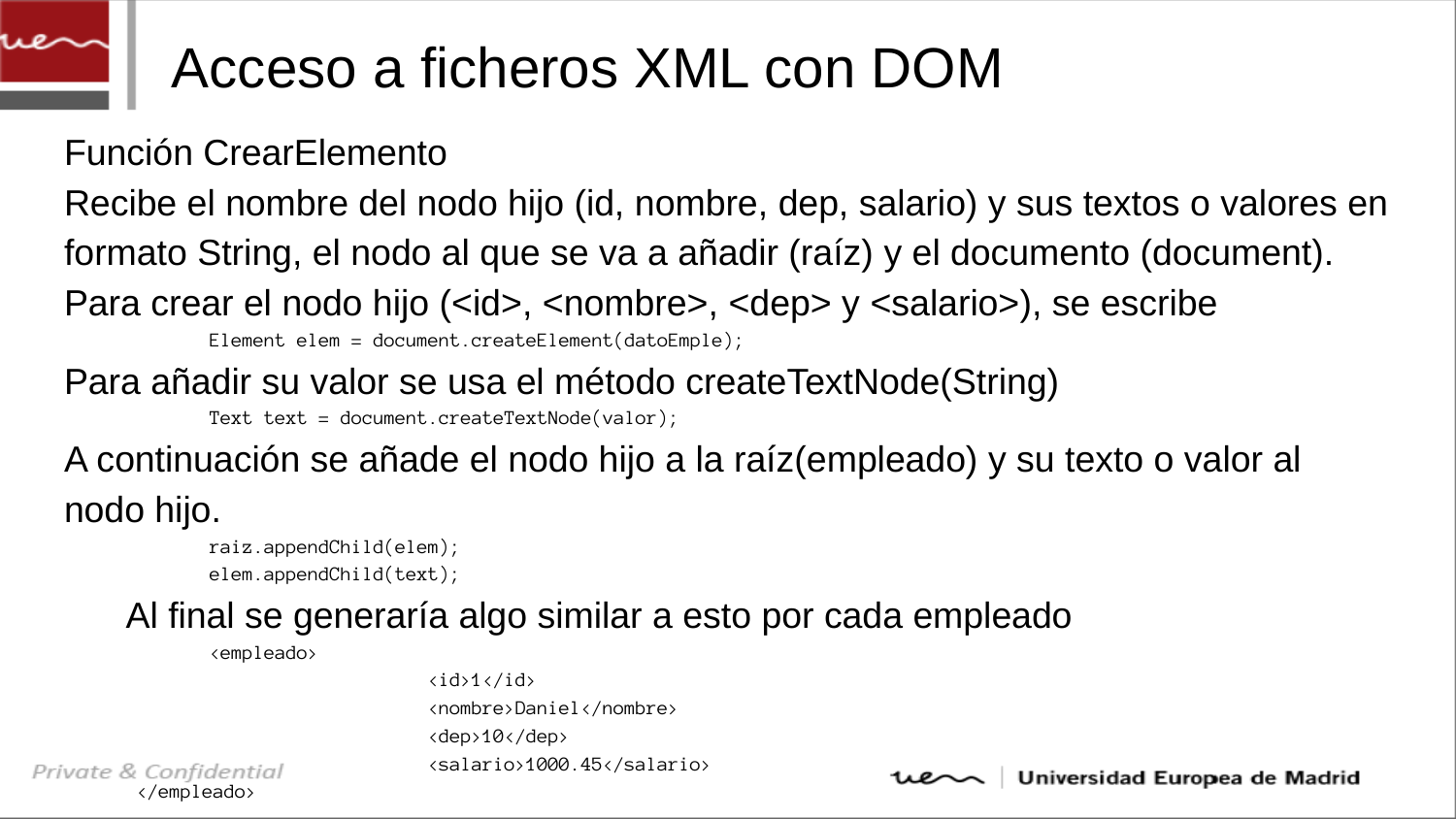

# Acceso a ficheros XML con DOM
Función CrearElemento
Recibe el nombre del nodo hijo (id, nombre, dep, salario) y sus textos o valores en formato String, el nodo al que se va a añadir (raíz) y el documento (document).
Para crear el nodo hijo (<id>, <nombre>, <dep> y <salario>), se escribe
  	Element elem = document.createElement(datoEmple);
Para añadir su valor se usa el método createTextNode(String)
  	Text text = document.createTextNode(valor);
A continuación se añade el nodo hijo a la raíz(empleado) y su texto o valor al nodo hijo.
	raiz.appendChild(elem);
  	elem.appendChild(text);
Al final se generaría algo similar a esto por cada empleado
	<empleado>
			<id>1</id>
			<nombre>Daniel</nombre>
			<dep>10</dep>
			<salario>1000.45</salario>
	</empleado>